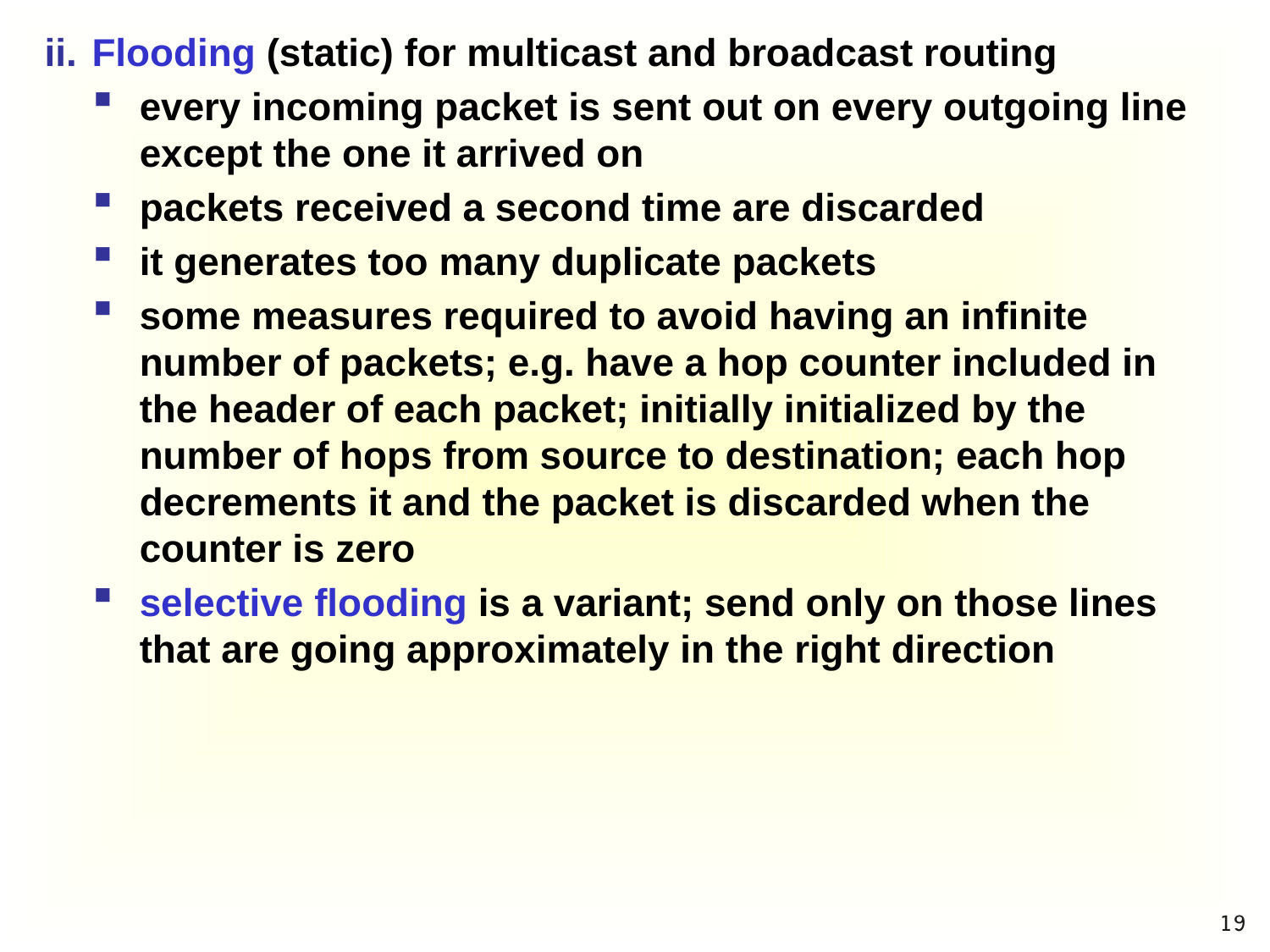

Flooding (static) for multicast and broadcast routing
every incoming packet is sent out on every outgoing line except the one it arrived on
packets received a second time are discarded
it generates too many duplicate packets
some measures required to avoid having an infinite number of packets; e.g. have a hop counter included in the header of each packet; initially initialized by the number of hops from source to destination; each hop decrements it and the packet is discarded when the counter is zero
selective flooding is a variant; send only on those lines that are going approximately in the right direction
19